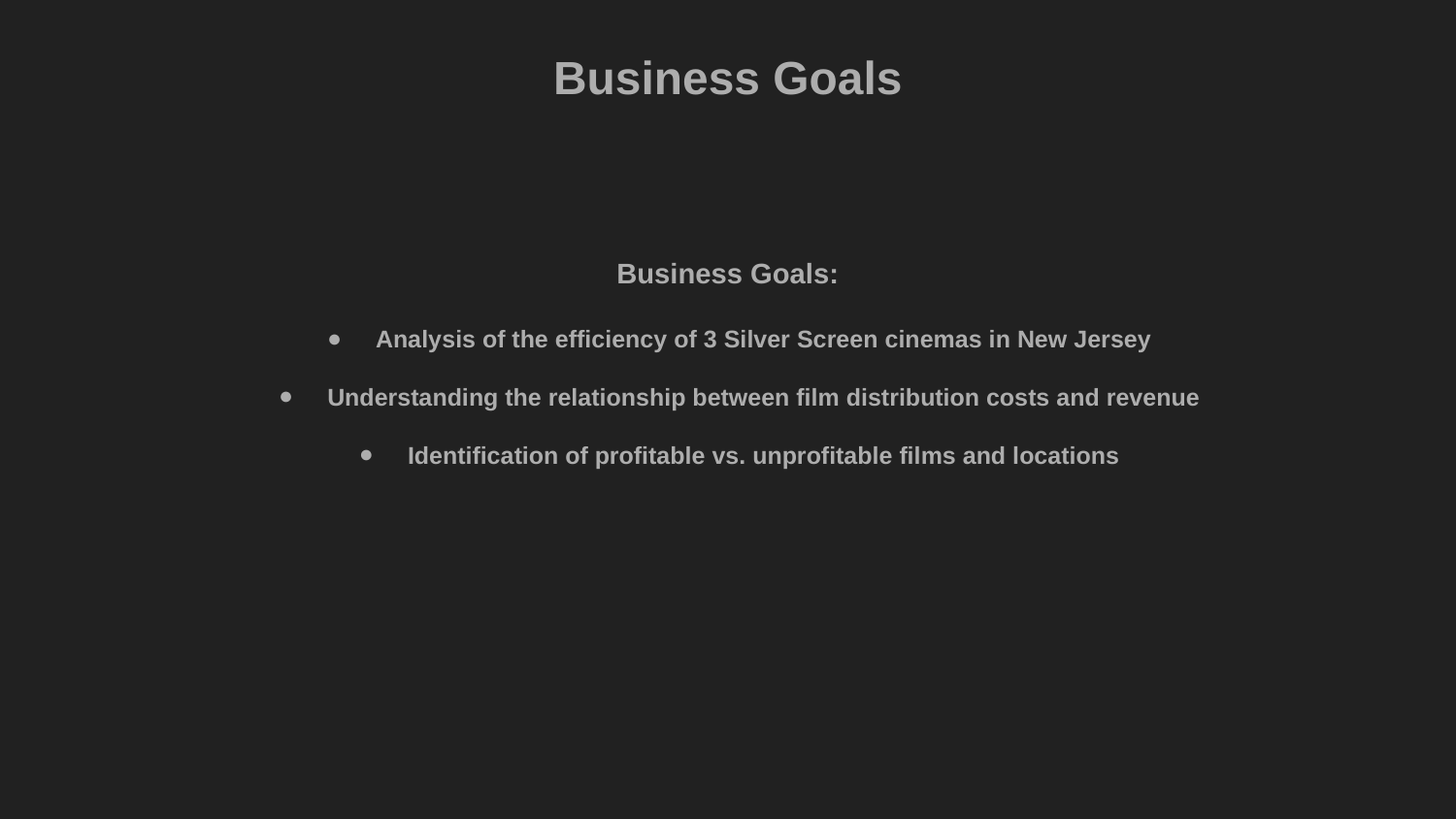

Business Goals
Business Goals:

Analysis of the efficiency of 3 Silver Screen cinemas in New Jersey

Understanding the relationship between film distribution costs and revenue

Identification of profitable vs. unprofitable films and locations